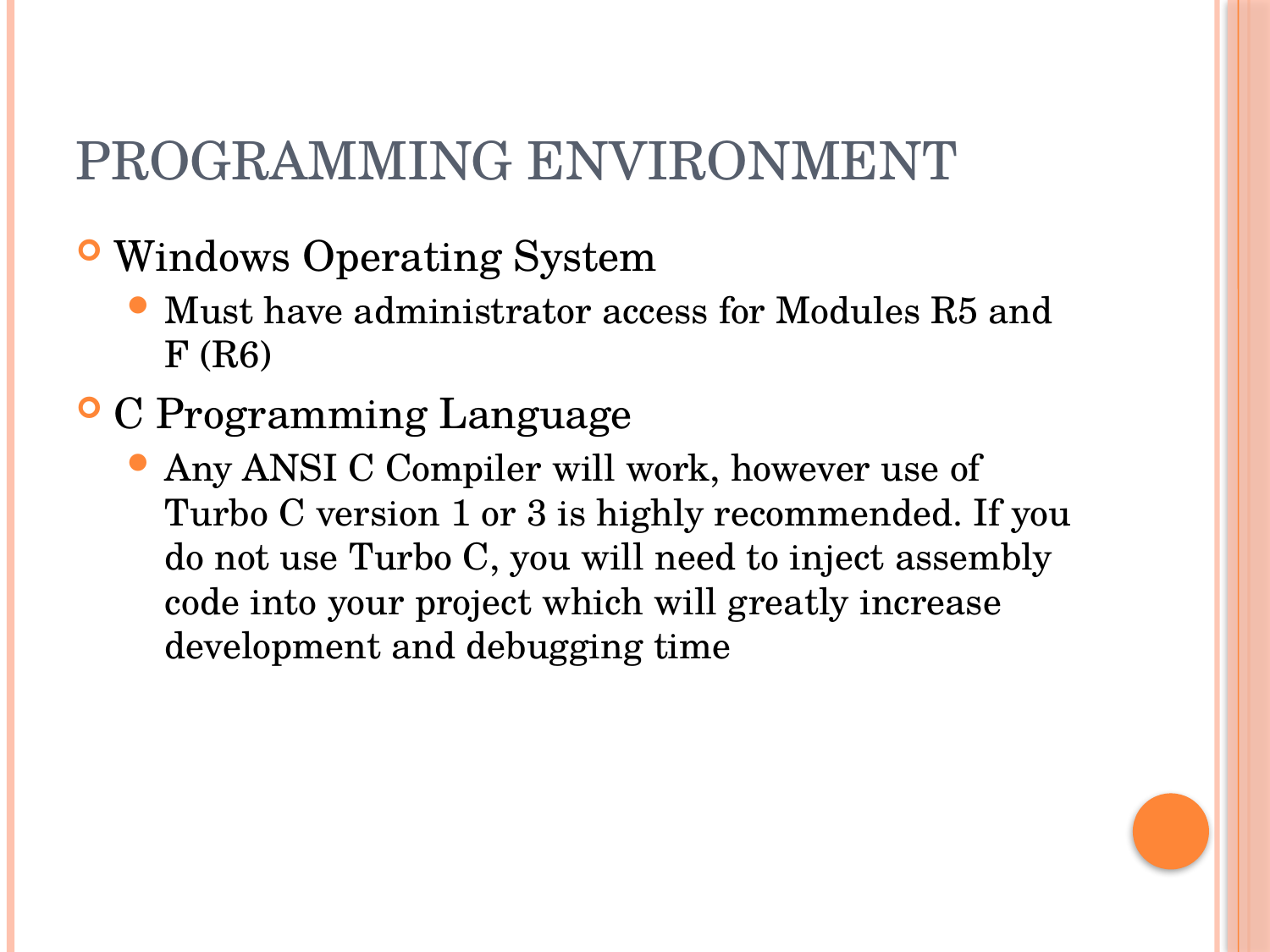

# Programming Environment
Windows Operating System
Must have administrator access for Modules R5 and F (R6)
C Programming Language
Any ANSI C Compiler will work, however use of Turbo C version 1 or 3 is highly recommended. If you do not use Turbo C, you will need to inject assembly code into your project which will greatly increase development and debugging time